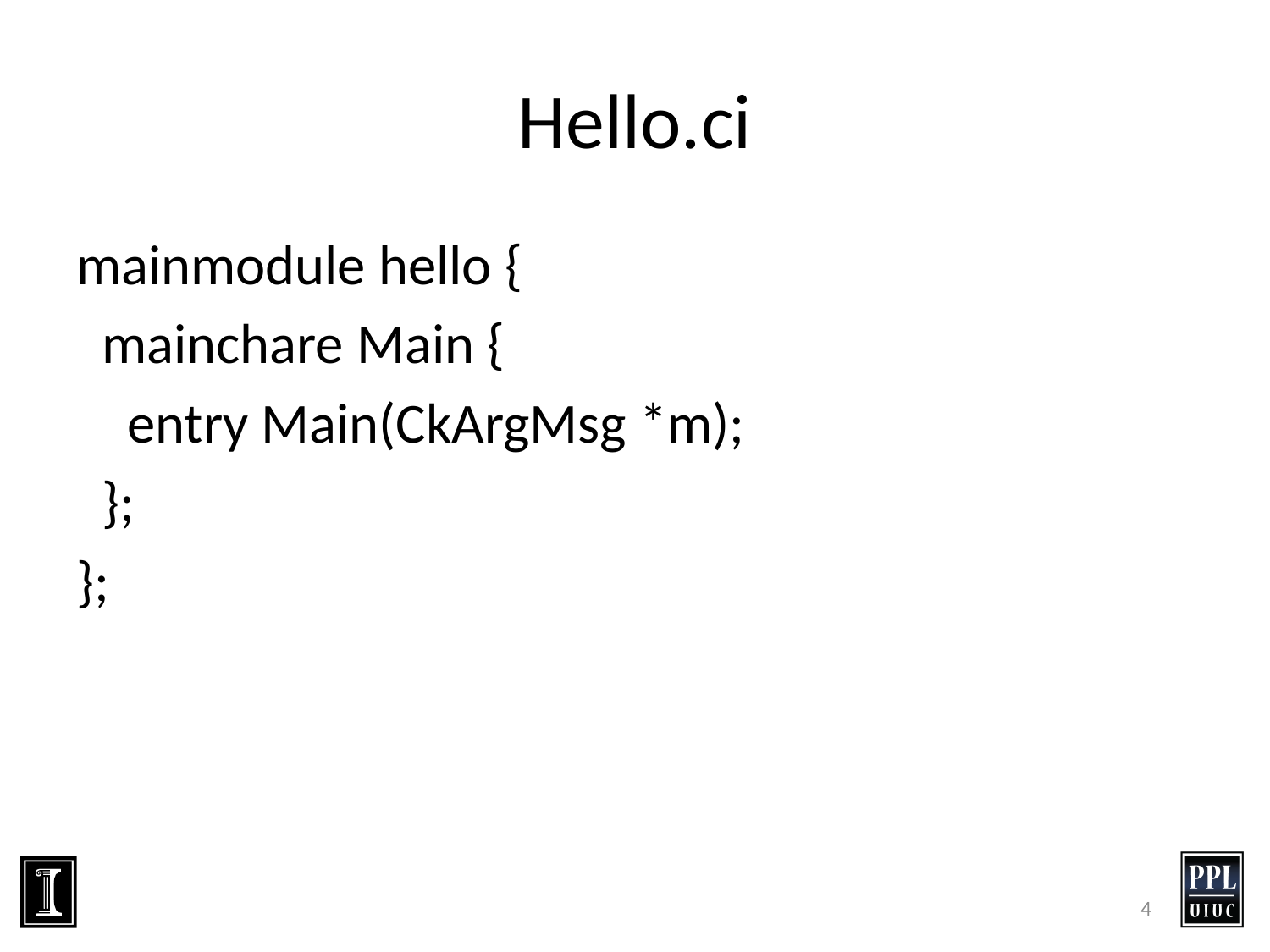

# Hello.ci
mainmodule hello {
  mainchare Main {
    entry Main(CkArgMsg *m);
  };
};

4